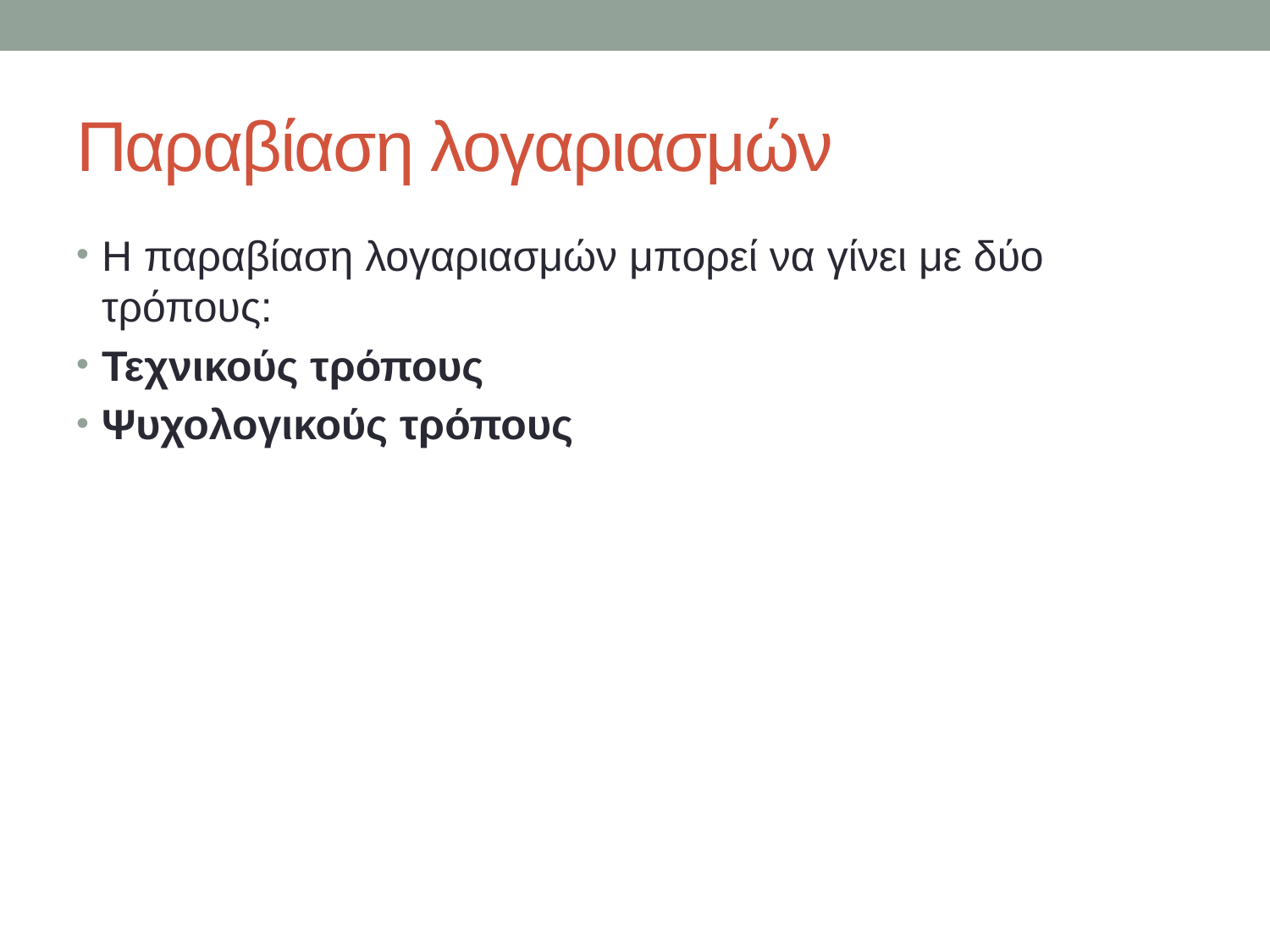

# Παραβίαση λογαριασμών
Η παραβίαση λογαριασμών μπορεί να γίνει με δύο τρόπους:
Τεχνικούς τρόπους
Ψυχολογικούς τρόπους